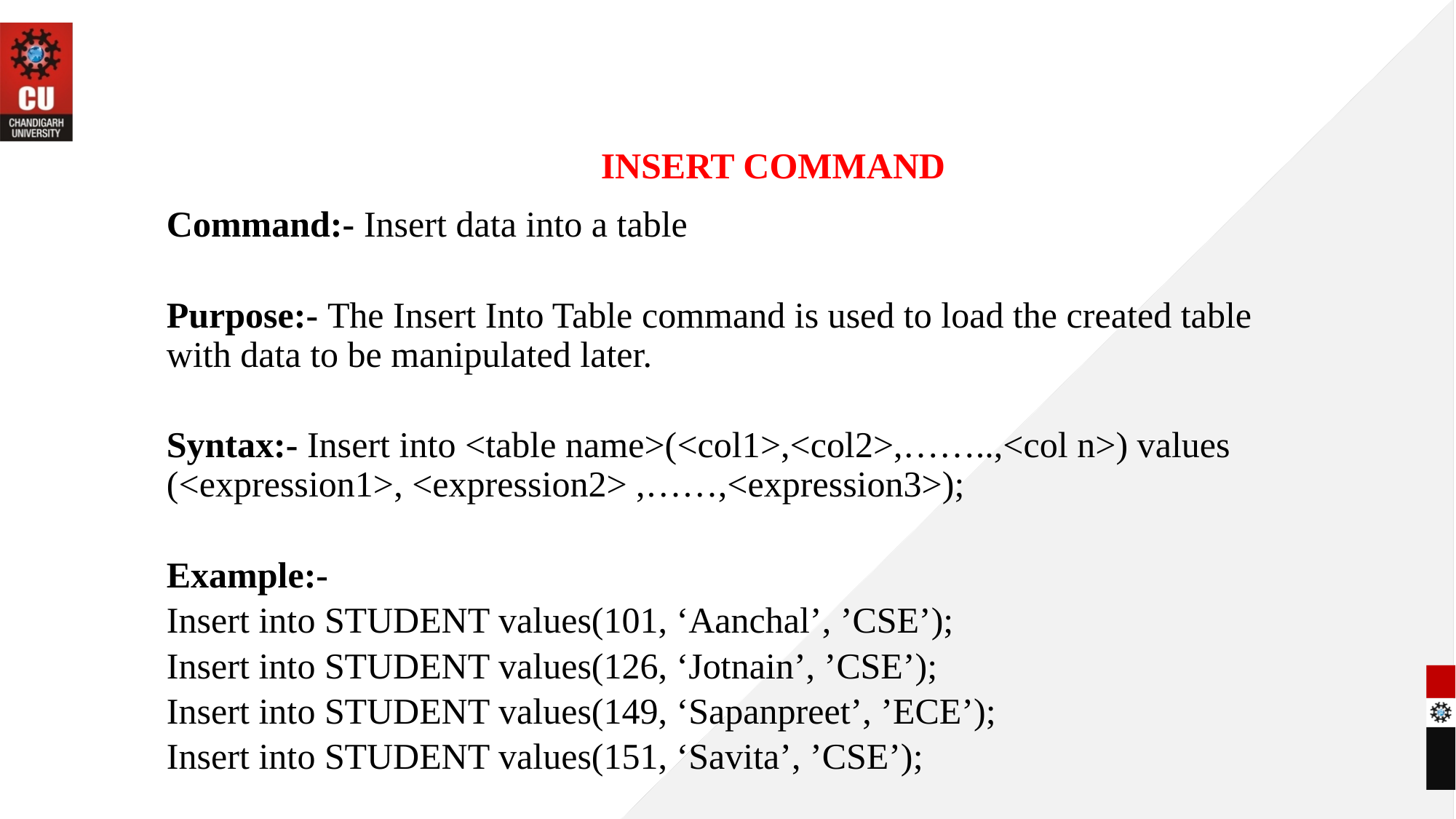

# INSERT COMMAND
Command:- Insert data into a table

Purpose:- The Insert Into Table command is used to load the created table with data to be manipulated later.

Syntax:- Insert into <table name>(<col1>,<col2>,……..,<col n>) values (<expression1>, <expression2> ,……,<expression3>);

Example:-
Insert into STUDENT values(101, ‘Aanchal’, ’CSE’);
Insert into STUDENT values(126, ‘Jotnain’, ’CSE’);
Insert into STUDENT values(149, ‘Sapanpreet’, ’ECE’);
Insert into STUDENT values(151, ‘Savita’, ’CSE’);